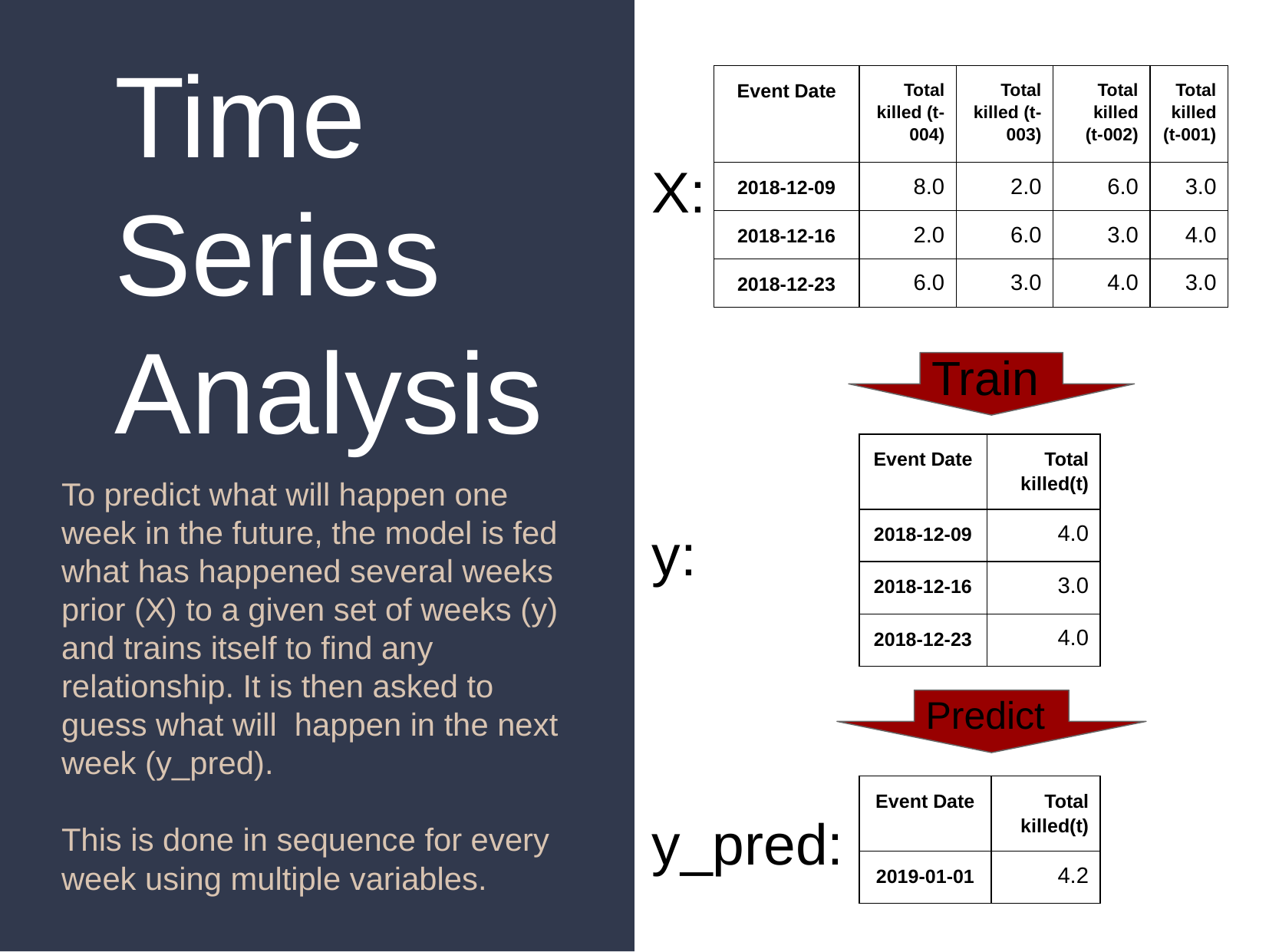

# Time Series
Analysis
| Event Date | Total killed (t-004) | Total killed (t-003) | Total killed (t-002) | Total killed (t-001) |
| --- | --- | --- | --- | --- |
| 2018-12-09 | 8.0 | 2.0 | 6.0 | 3.0 |
| 2018-12-16 | 2.0 | 6.0 | 3.0 | 4.0 |
| 2018-12-23 | 6.0 | 3.0 | 4.0 | 3.0 |
X:
Train
| Event Date | Total killed(t) |
| --- | --- |
| 2018-12-09 | 4.0 |
| 2018-12-16 | 3.0 |
| 2018-12-23 | 4.0 |
To predict what will happen one week in the future, the model is fed what has happened several weeks prior (X) to a given set of weeks (y) and trains itself to find any relationship. It is then asked to guess what will  happen in the next week (y_pred).

This is done in sequence for every week using multiple variables.
y:
Predict
| Event Date | Total killed(t) |
| --- | --- |
| 2019-01-01 | 4.2 |
y_pred: